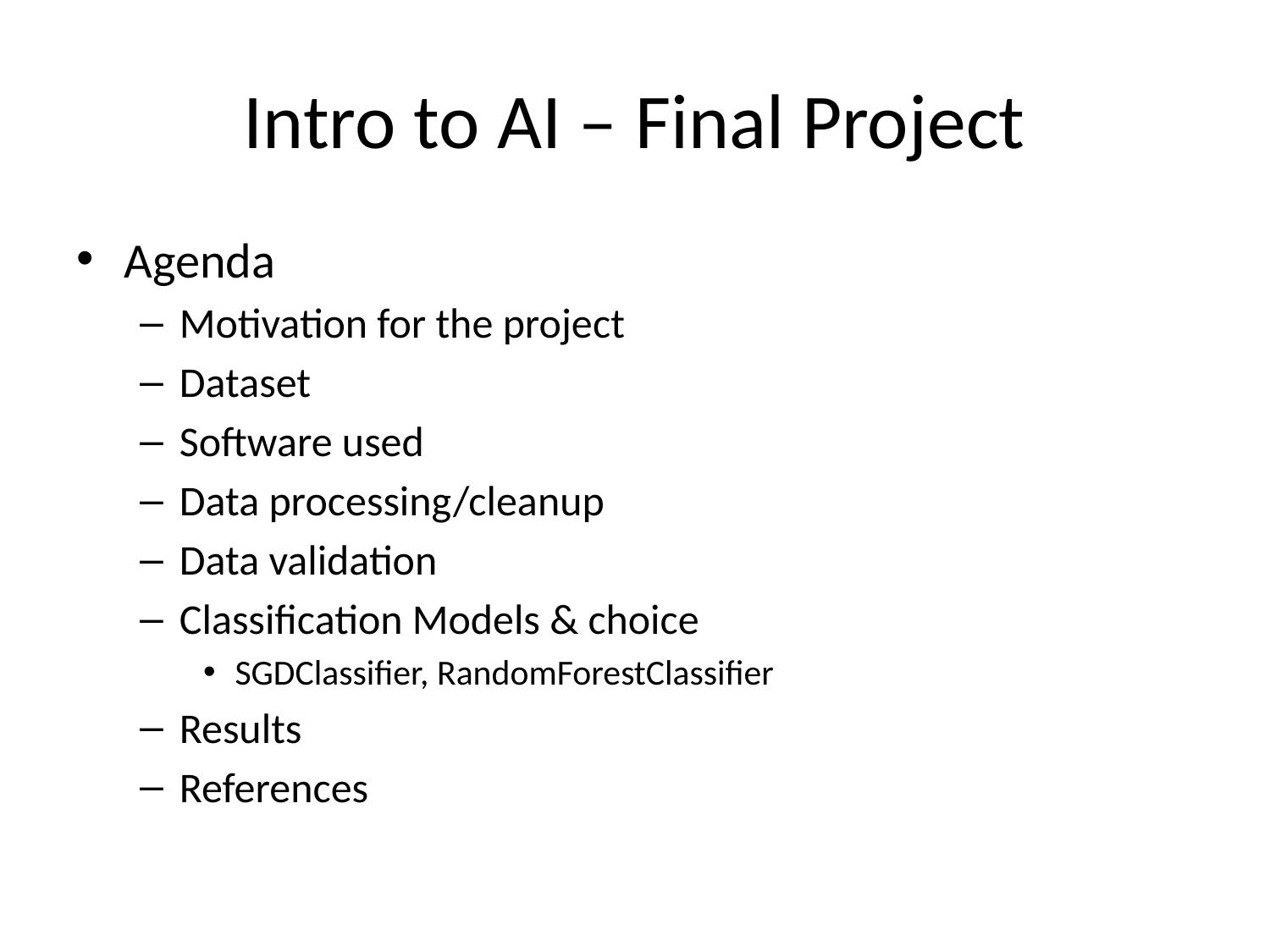

# Intro to AI – Final Project
Agenda
Motivation for the project
Dataset
Software used
Data processing/cleanup
Data validation
Classification Models & choice
SGDClassifier, RandomForestClassifier
Results
References